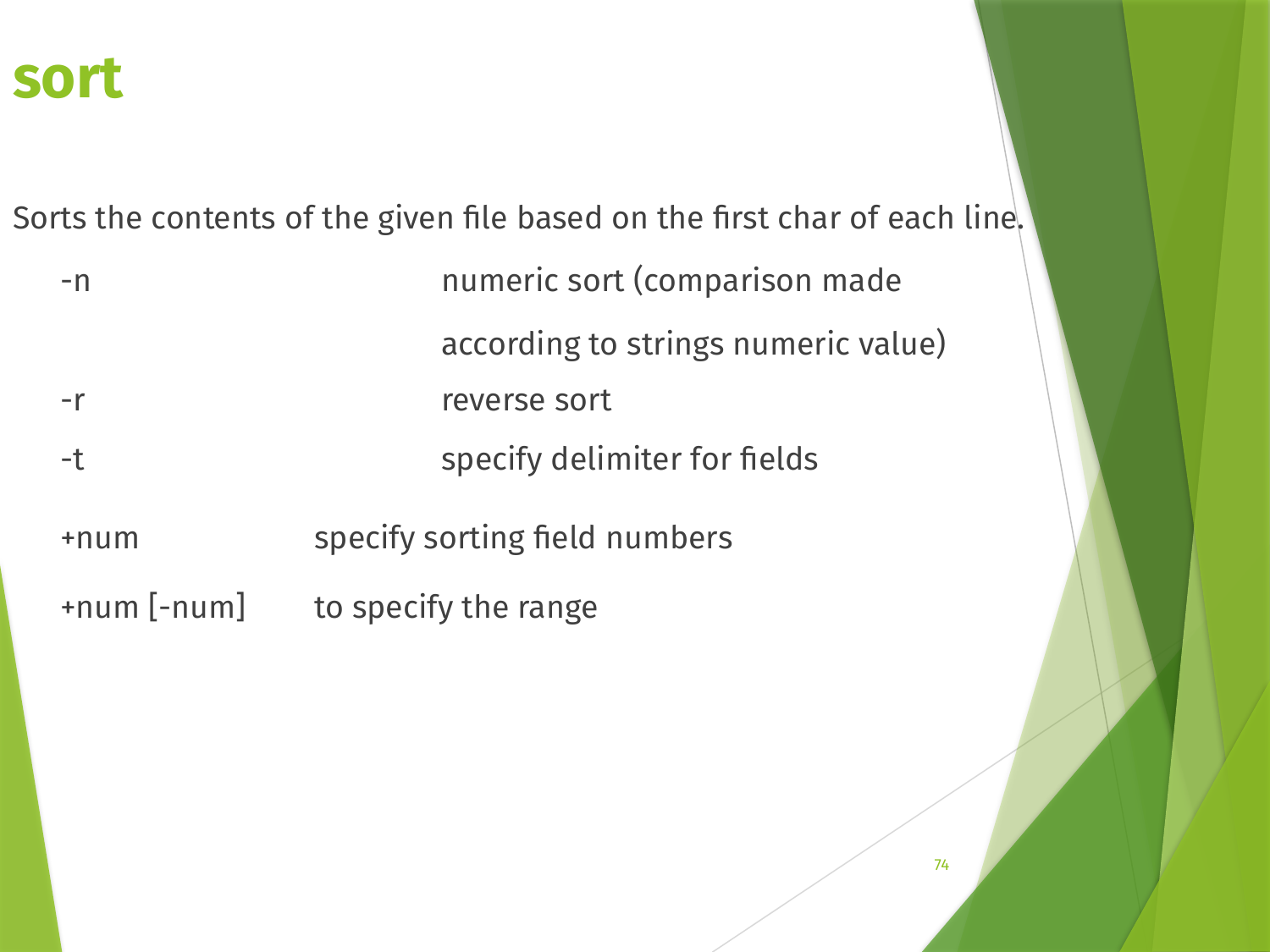

sort

Sorts the contents of the given file based on the first char of each line.
	-n 			numeric sort (comparison made
				according to strings numeric value)
	-r 			reverse sort
	-t 			specify delimiter for fields

	+num 		specify sorting field numbers
	+num [-num]	to specify the range

74